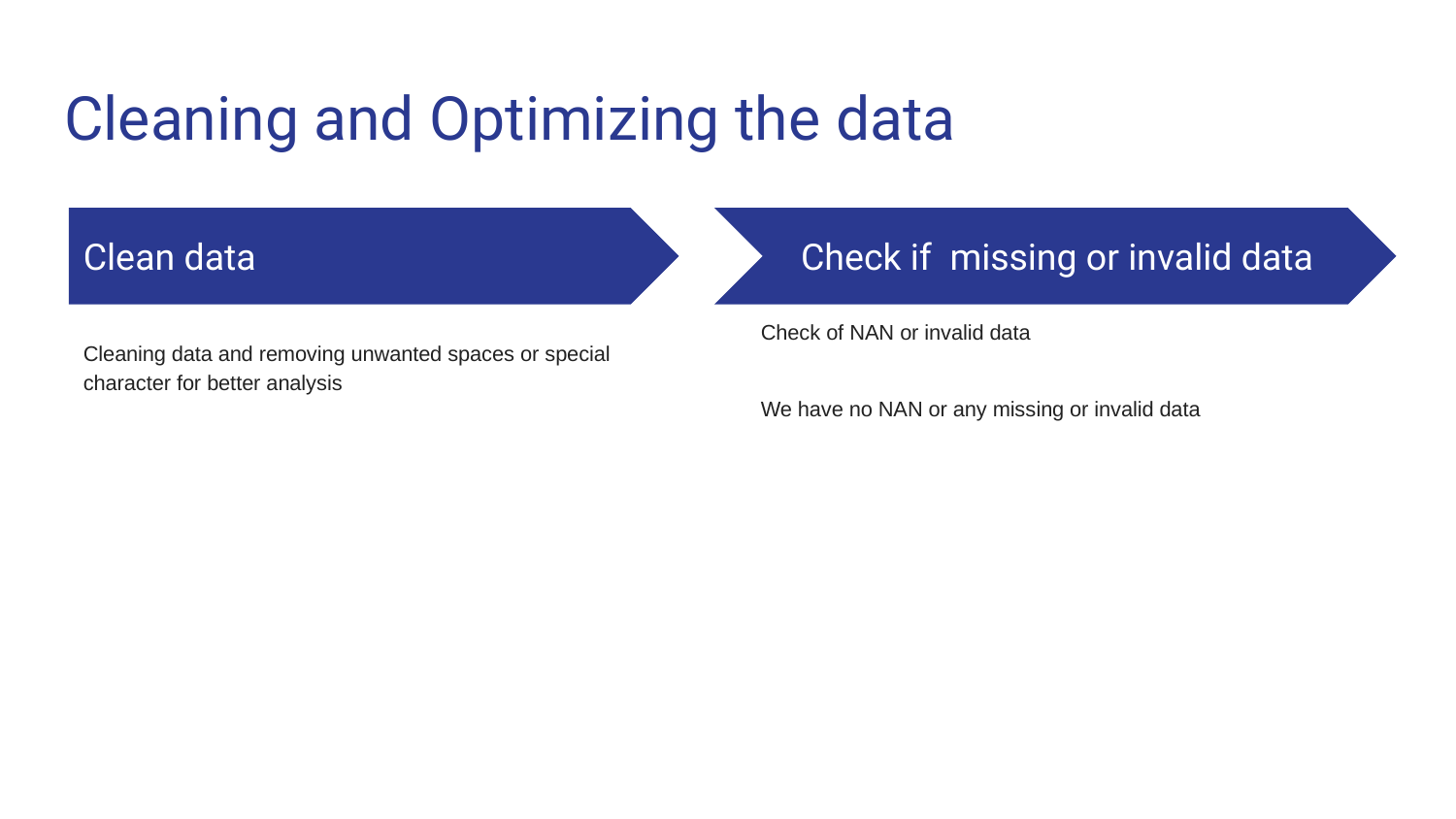

# Cleaning and Optimizing the data

Clean data
Check if  missing or invalid data
Check of NAN or invalid data

We have no NAN or any missing or invalid data
Cleaning data and removing unwanted spaces or special character for better analysis